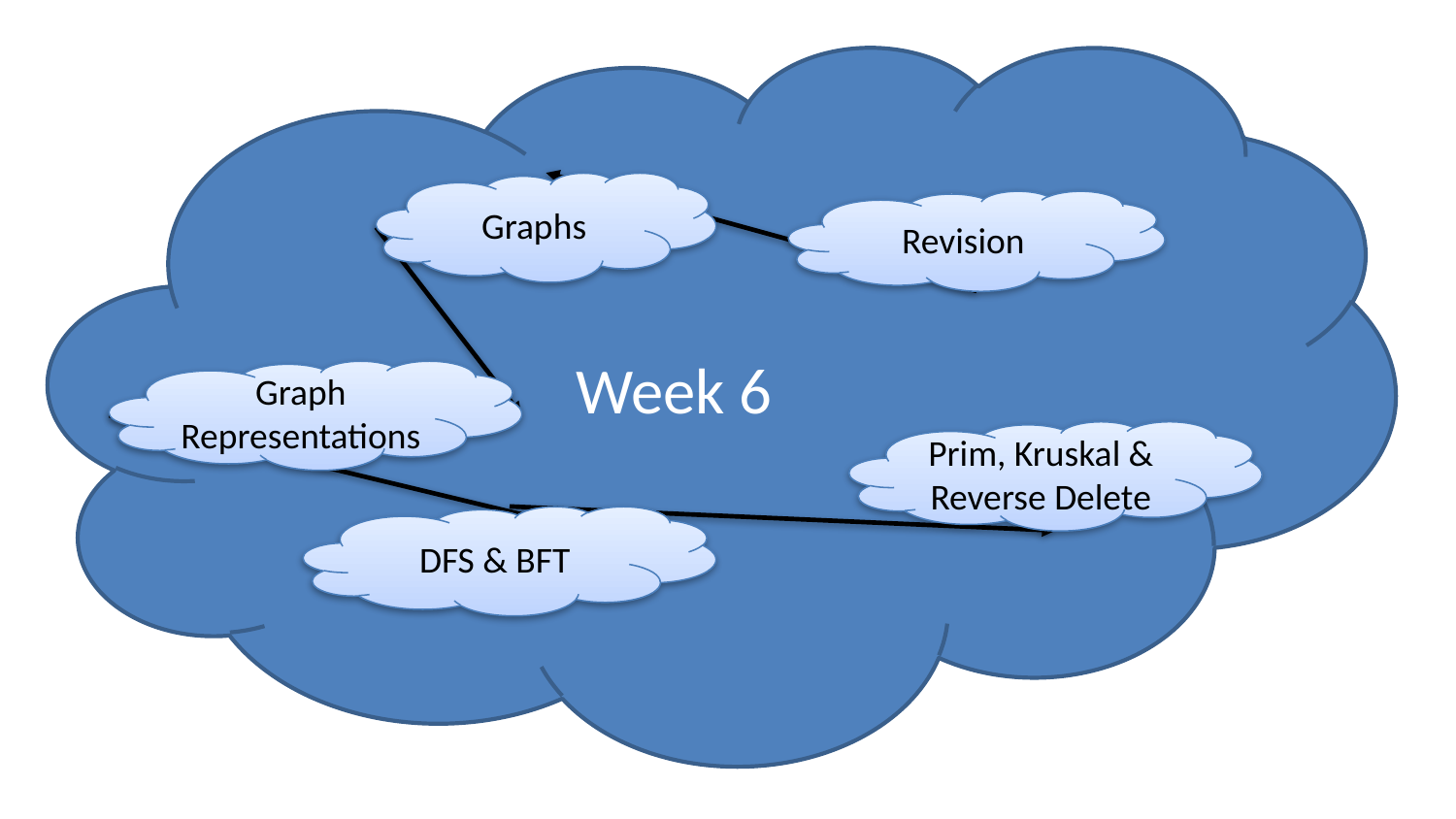

Week 6
Graphs
Revision
Graph Representations
Prim, Kruskal &
Reverse Delete
DFS & BFT